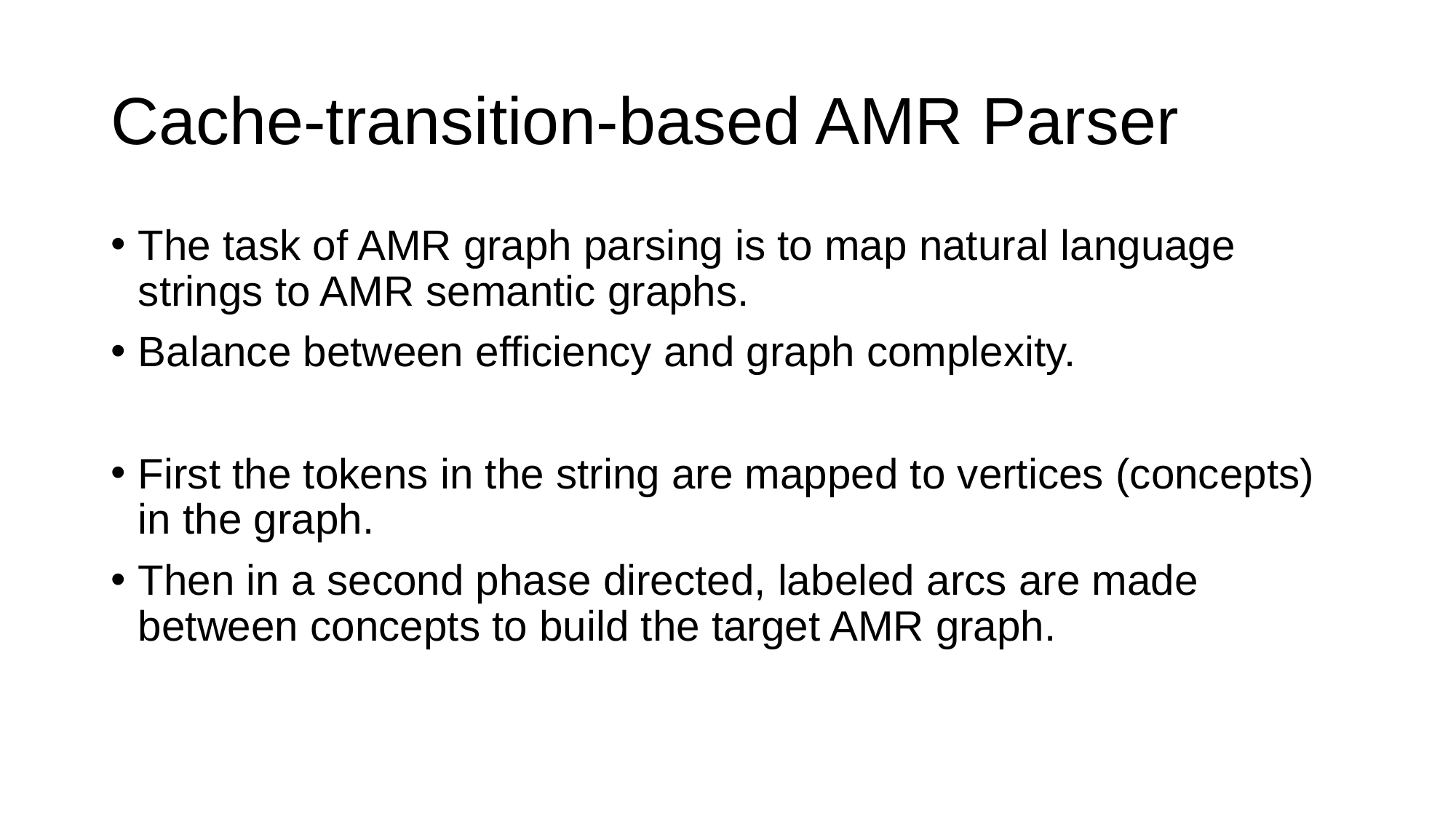

# Cache-transition-based AMR Parser
The task of AMR graph parsing is to map natural language strings to AMR semantic graphs.
Balance between efficiency and graph complexity.

First the tokens in the string are mapped to vertices (concepts) in the graph.
Then in a second phase directed, labeled arcs are made between concepts to build the target AMR graph.